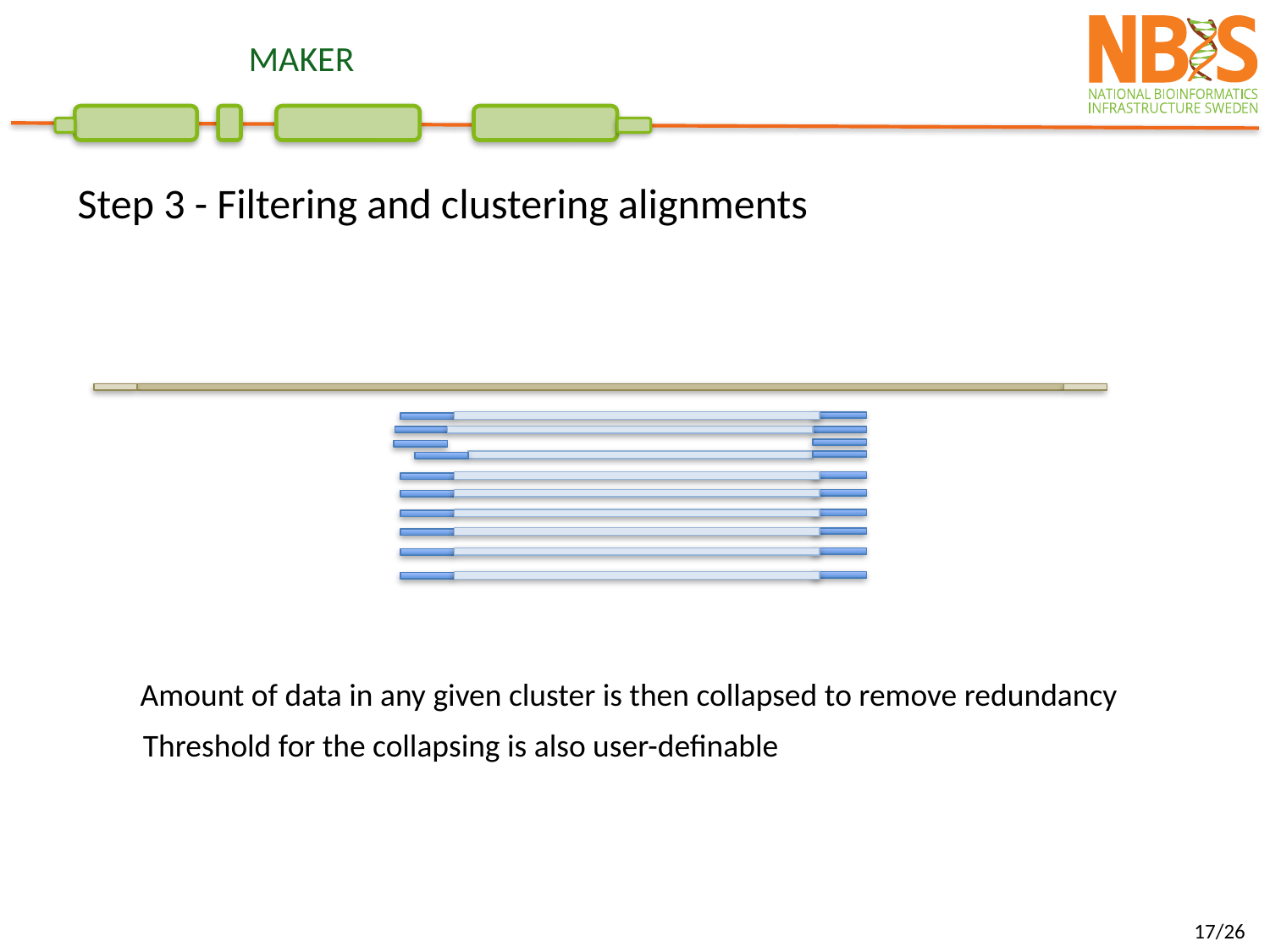

MAKER
Step 3 - Filtering and clustering alignments

Amount of data in any given cluster is then collapsed to remove redundancy
Threshold for the collapsing is also user-definable
17/26